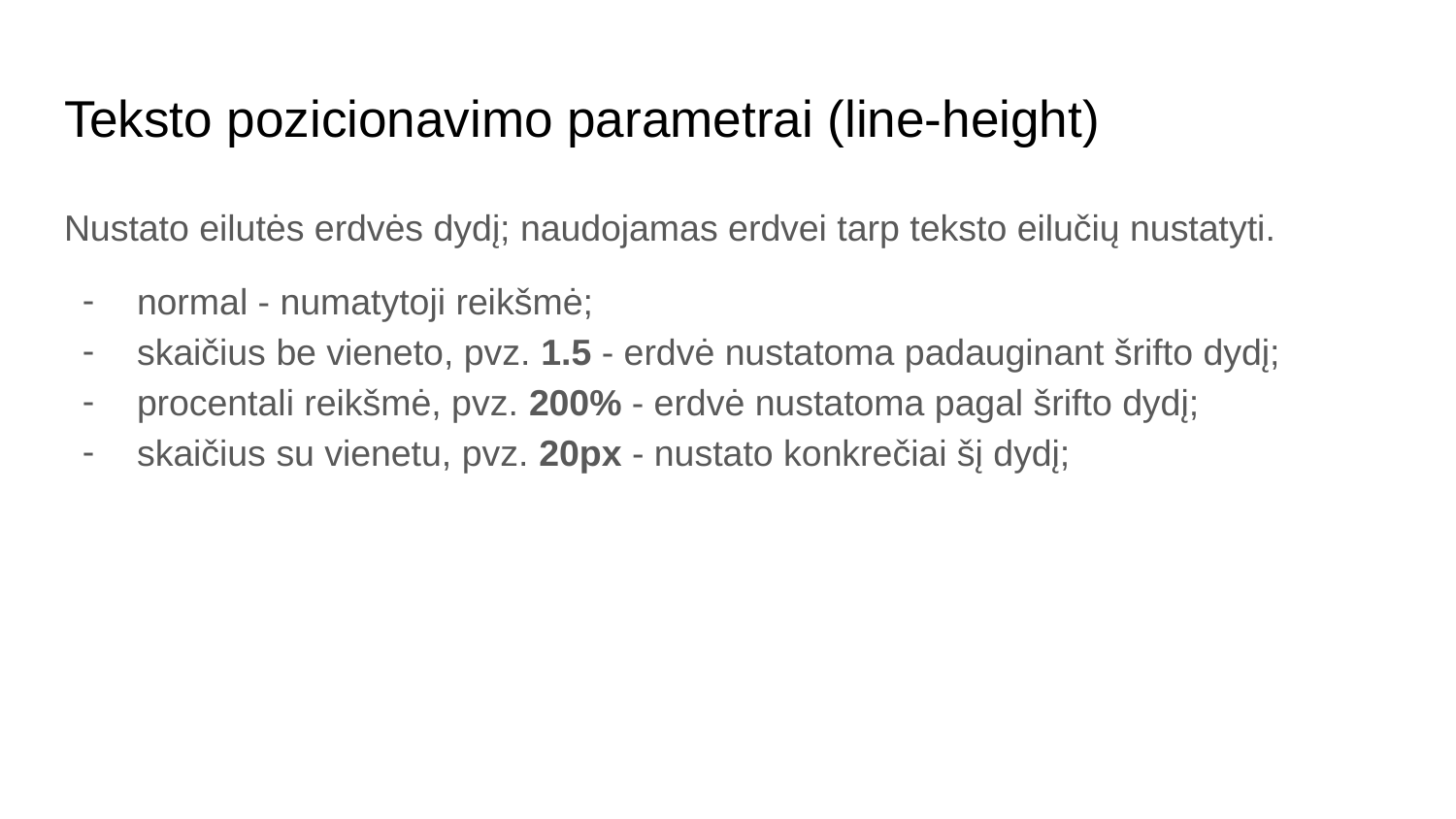

# Teksto pozicionavimo parametrai (line-height)
Nustato eilutės erdvės dydį; naudojamas erdvei tarp teksto eilučių nustatyti.
normal - numatytoji reikšmė;
skaičius be vieneto, pvz. 1.5 - erdvė nustatoma padauginant šrifto dydį;
procentali reikšmė, pvz. 200% - erdvė nustatoma pagal šrifto dydį;
skaičius su vienetu, pvz. 20px - nustato konkrečiai šį dydį;